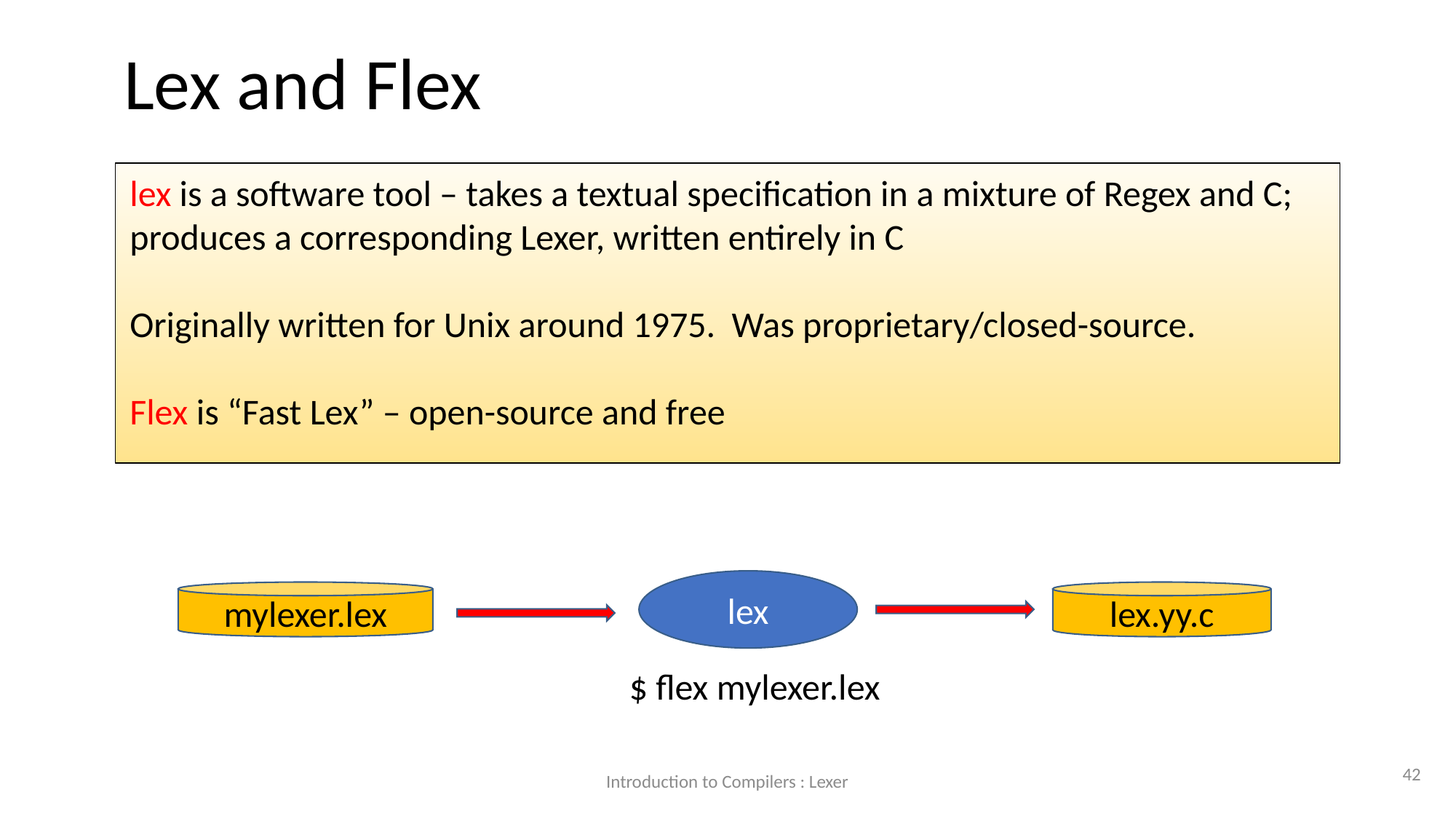

Lex and Flex
lex is a software tool – takes a textual specification in a mixture of Regex and C; produces a corresponding Lexer, written entirely in C

Originally written for Unix around 1975.  Was proprietary/closed-source.

Flex is “Fast Lex” – open-source and free
lex
mylexer.lex
lex.yy.c

$ flex mylexer.lex
42
Introduction to Compilers : Lexer